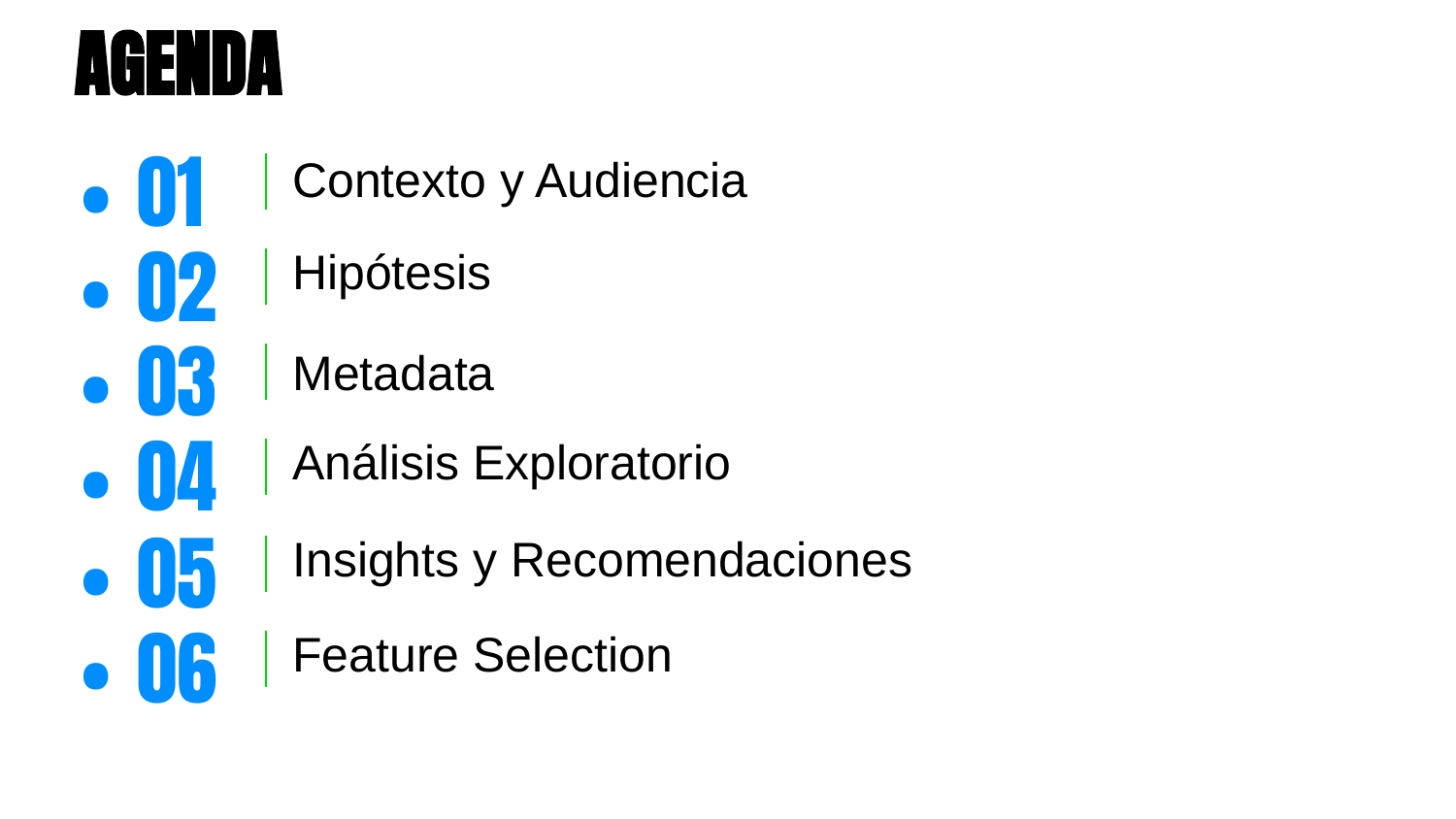

AGENDA
Contexto y Audiencia
 01
Hipótesis
 02
Metadata
 03
Análisis Exploratorio
 04
Insights y Recomendaciones
 05
Feature Selection
 06